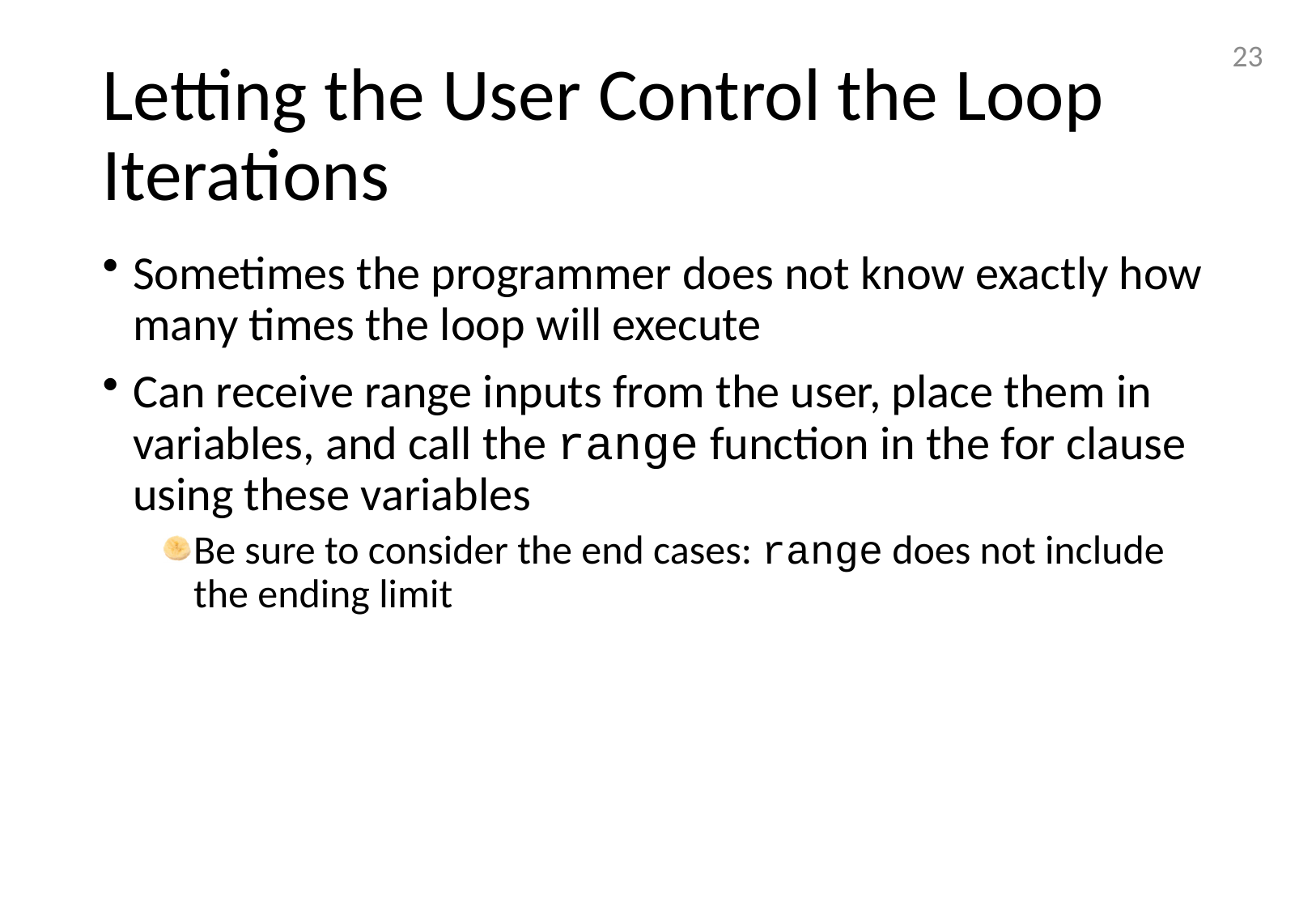

23
# Letting the User Control the Loop Iterations
Sometimes the programmer does not know exactly how many times the loop will execute
Can receive range inputs from the user, place them in variables, and call the range function in the for clause using these variables
Be sure to consider the end cases: range does not include the ending limit